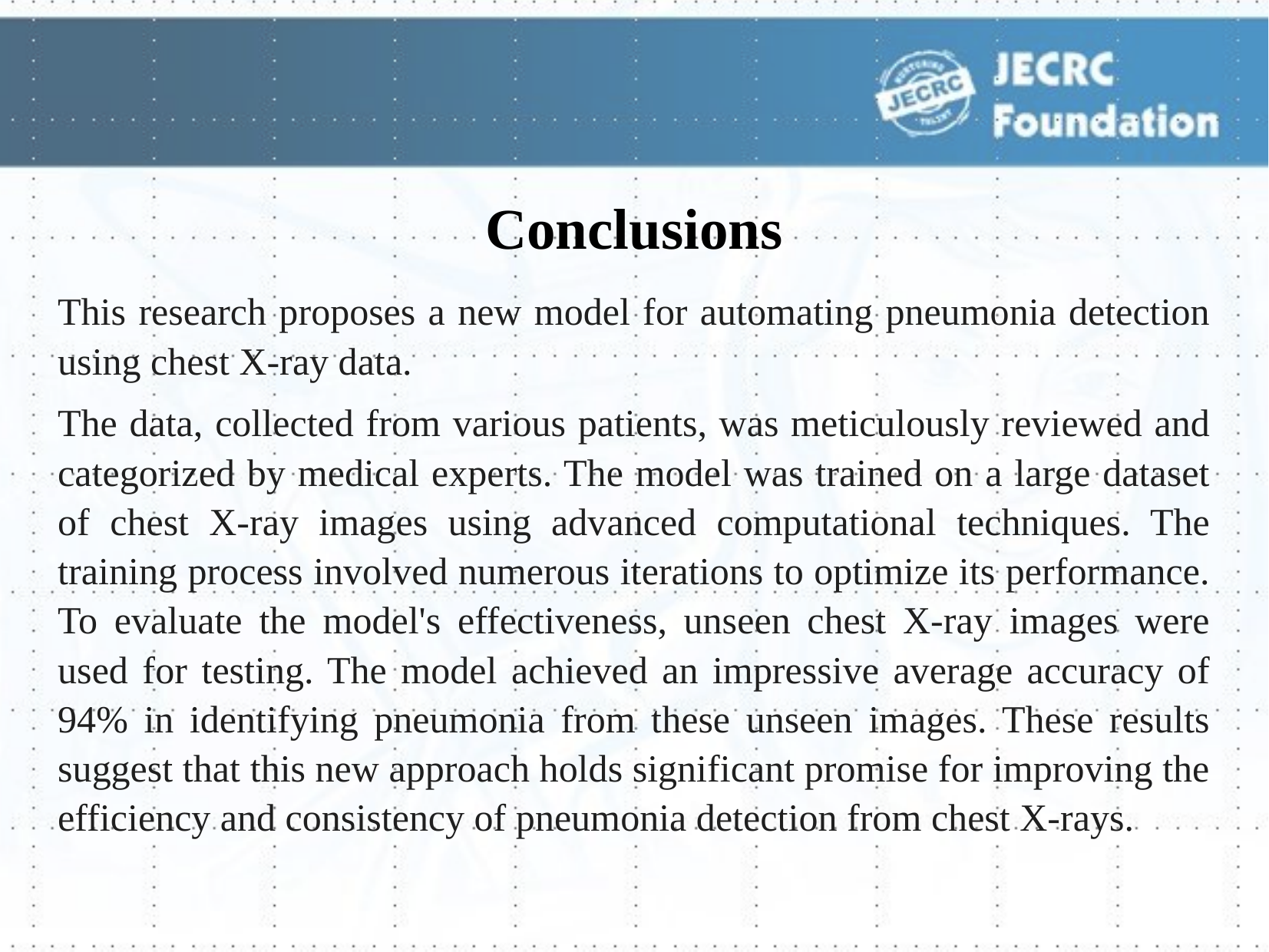

# Conclusions
This research proposes a new model for automating pneumonia detection using chest X-ray data.
The data, collected from various patients, was meticulously reviewed and categorized by medical experts. The model was trained on a large dataset of chest X-ray images using advanced computational techniques. The training process involved numerous iterations to optimize its performance. To evaluate the model's effectiveness, unseen chest X-ray images were used for testing. The model achieved an impressive average accuracy of 94% in identifying pneumonia from these unseen images. These results suggest that this new approach holds significant promise for improving the efficiency and consistency of pneumonia detection from chest X-rays.